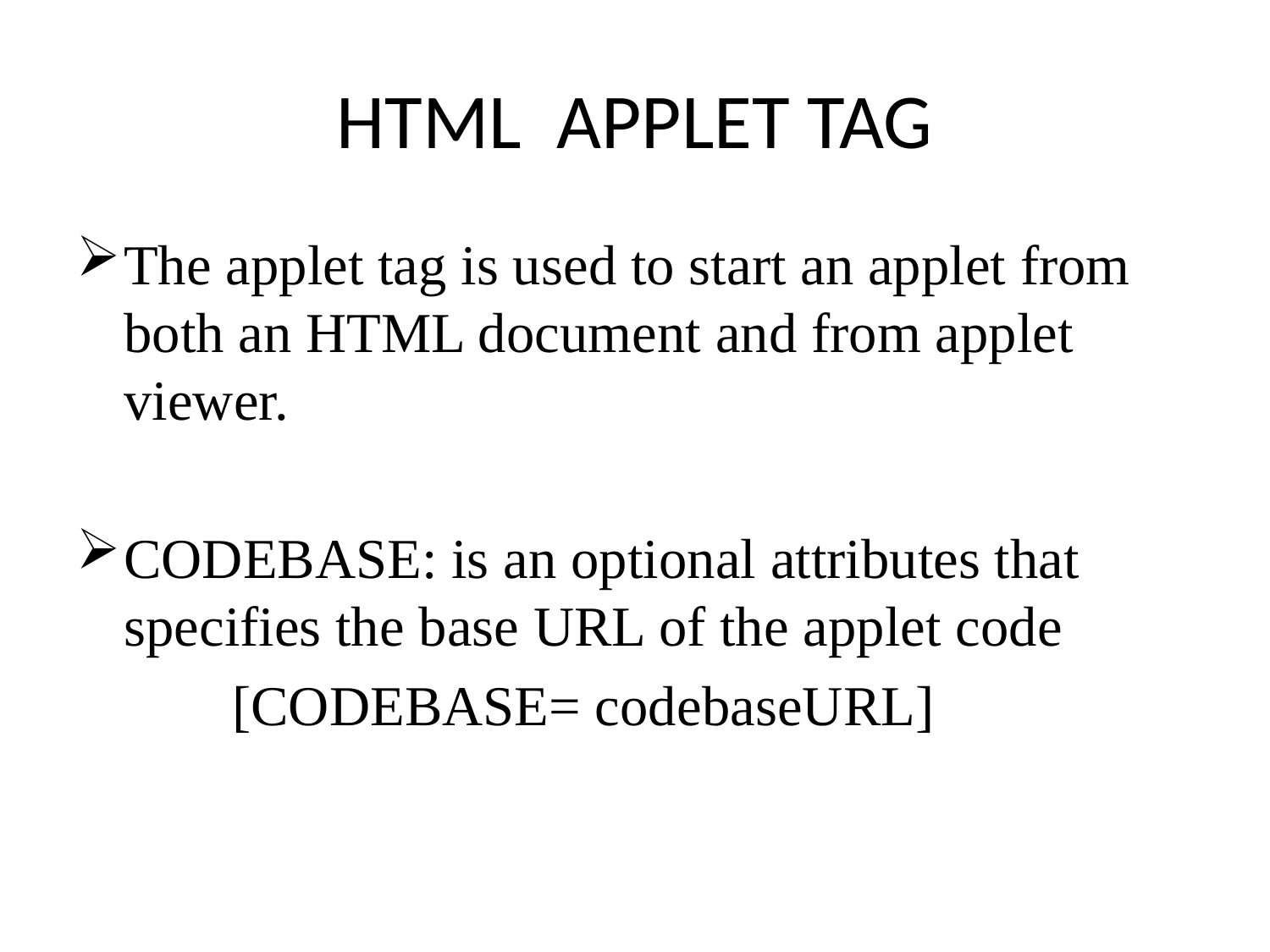

# HTML  APPLET TAG
The applet tag is used to start an applet from both an HTML document and from applet viewer.

CODEBASE: is an optional attributes that specifies the base URL of the applet code
           [CODEBASE= codebaseURL]